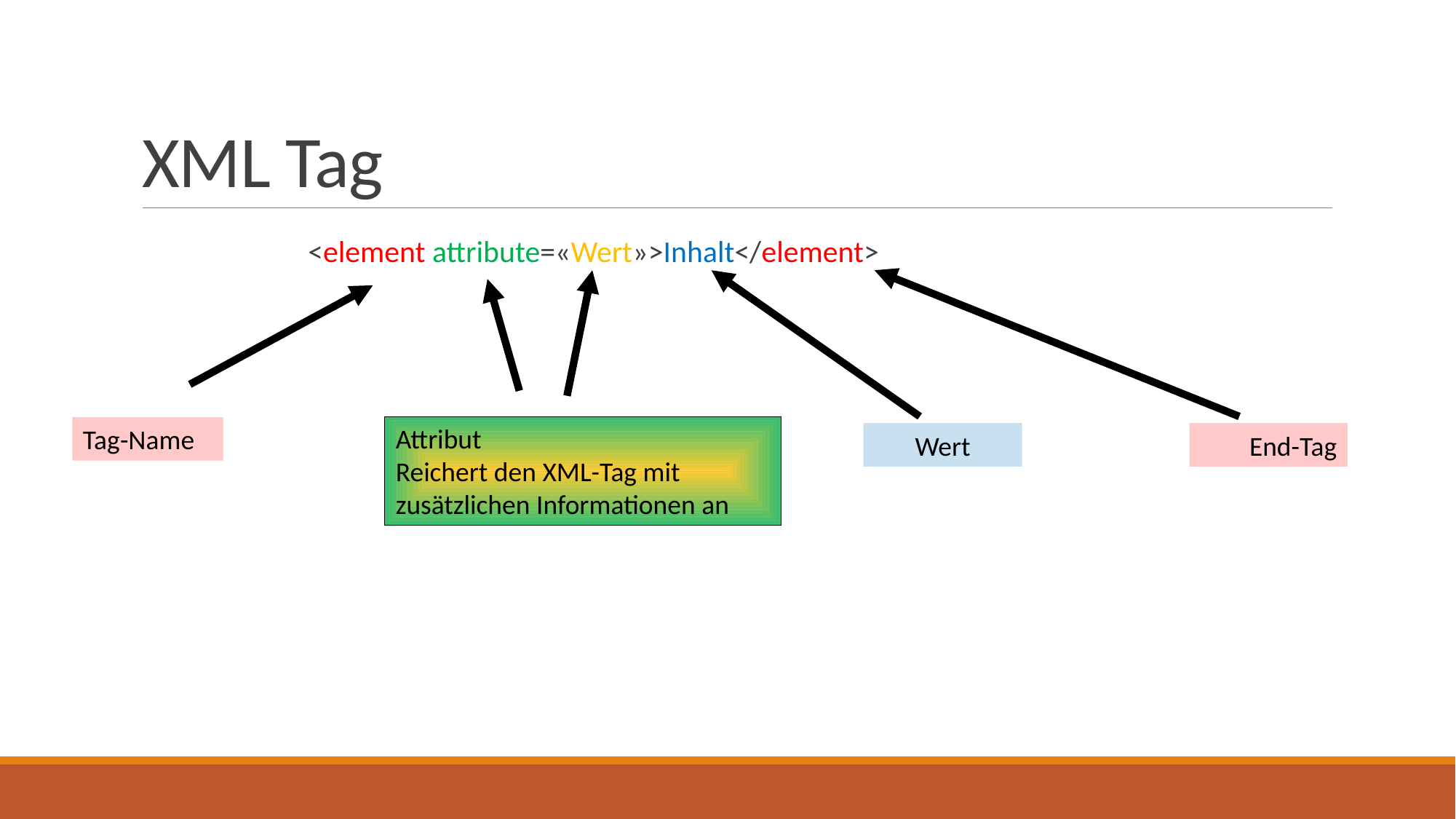

# XML Tag
<element attribute=«Wert»>Inhalt</element>
Attribut
Reichert den XML-Tag mit zusätzlichen Informationen an
Tag-Name
Wert
End-Tag